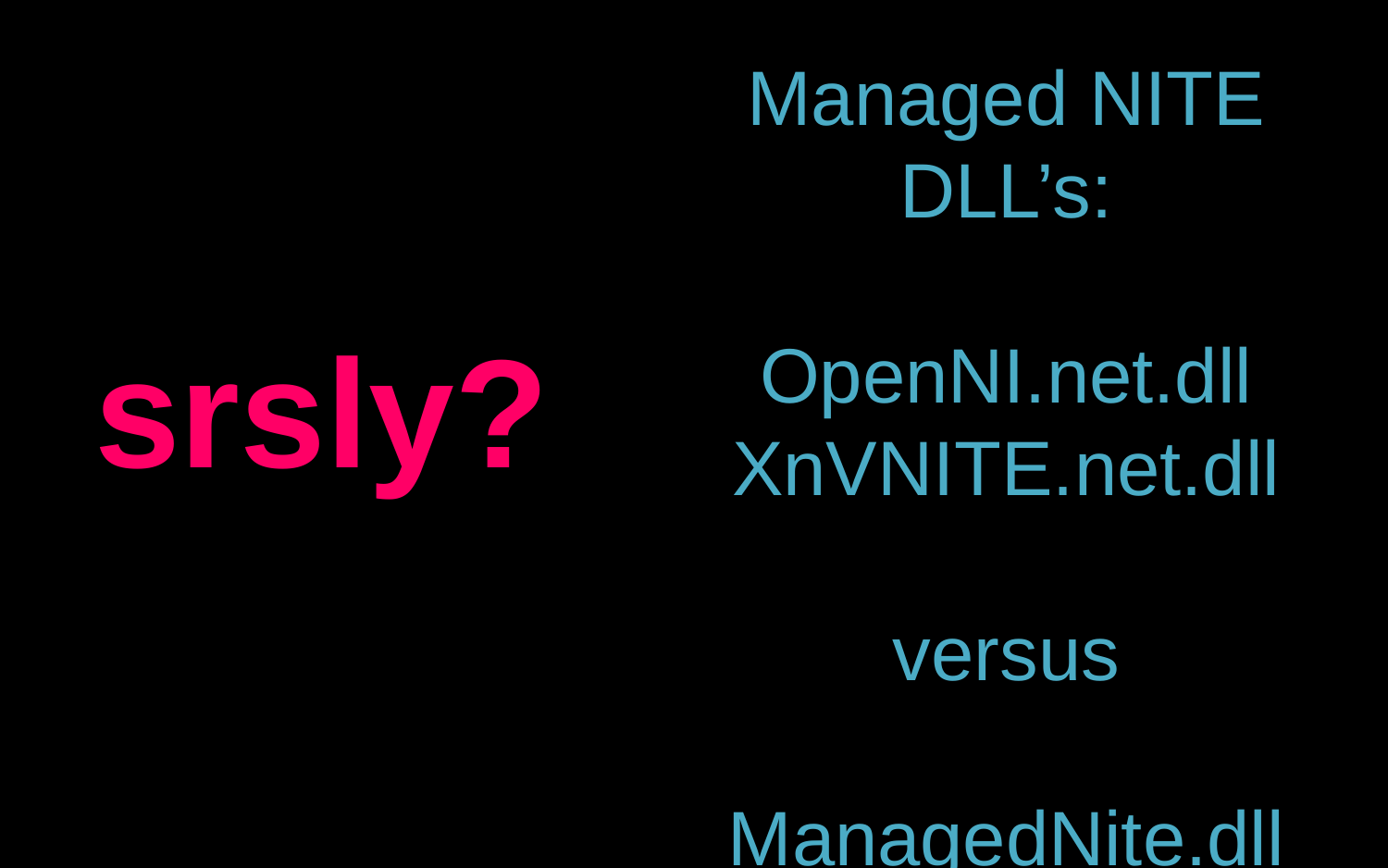

Managed NITE DLL’s:
OpenNI.net.dll
XnVNITE.net.dll
versus
ManagedNite.dll
srsly?